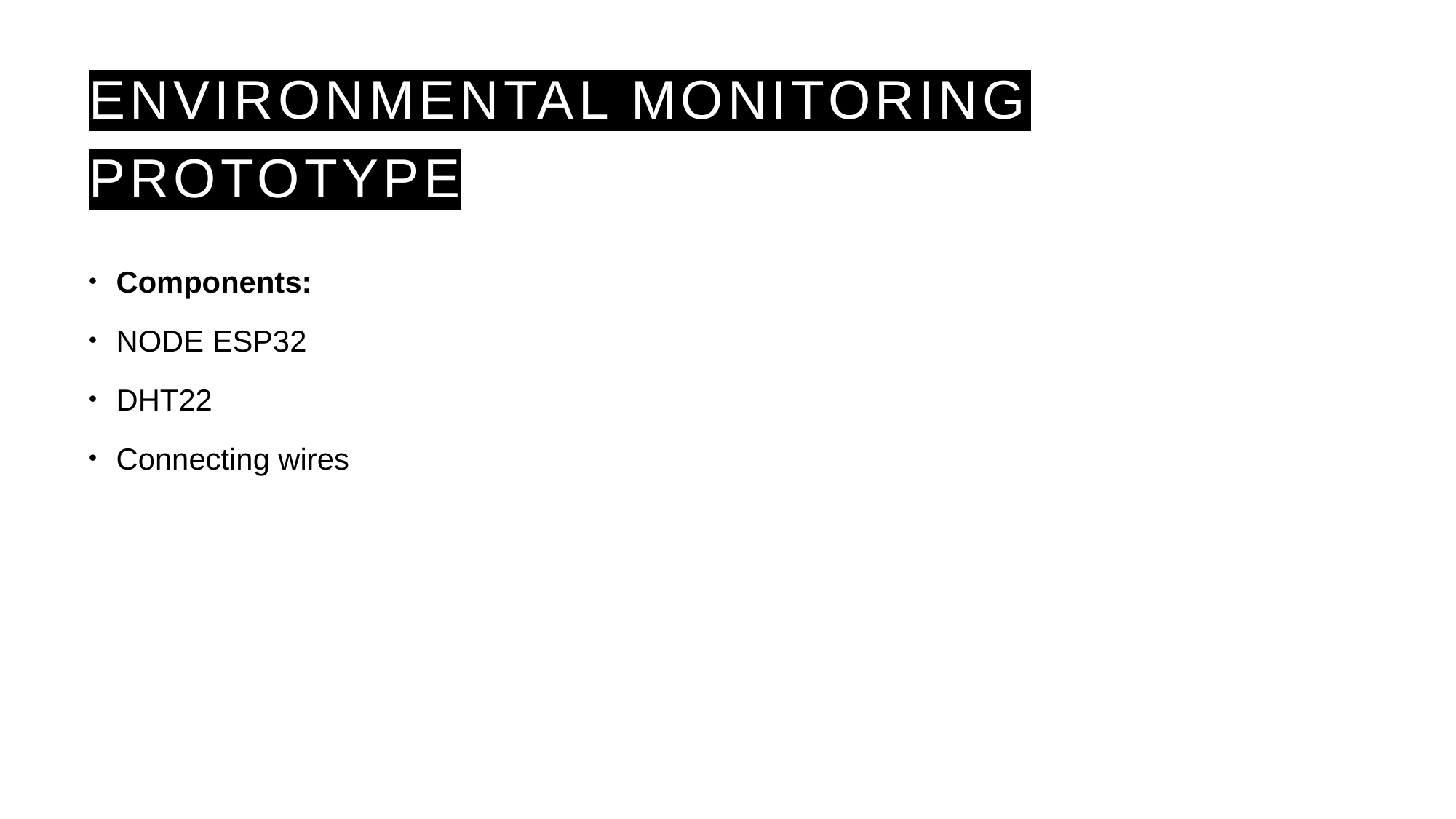

# Environmental Monitoring prototype
Components:
NODE ESP32
DHT22
Connecting wires